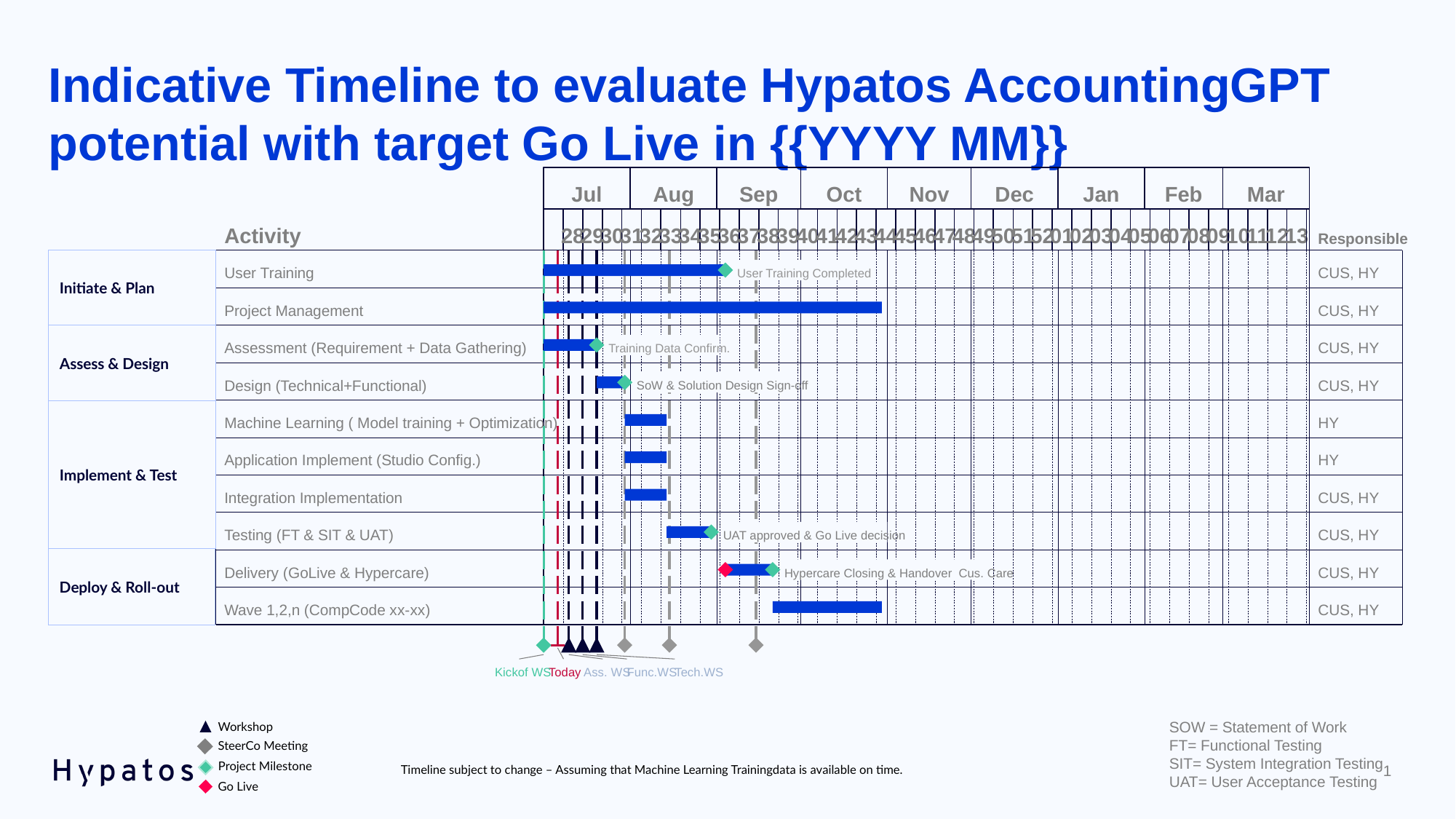

# Indicative Timeline to evaluate Hypatos AccountingGPT potential with target Go Live in {{YYYY MM}}
Jul
Aug
Sep
Oct
Nov
Dec
Jan
Feb
Mar

28
29
30
31
32
33
34
35
36
37
38
39
40
41
42
43
44
45
46
47
48
49
50
51
52
01
02
03
04
05
06
07
08
09
10
11
12
13

Activity
Responsible
Initiate & Plan
User Training
CUS, HY
User Training Completed

Project Management
CUS, HY

Assess & Design
Assessment (Requirement + Data Gathering)
CUS, HY
Training Data Confirm.

Design (Technical+Functional)
CUS, HY
SoW & Solution Design Sign-off

Implement & Test
Machine Learning ( Model training + Optimization)
HY

Application Implement (Studio Config.)
HY

Integration Implementation
CUS, HY

Testing (FT & SIT & UAT)
CUS, HY
UAT approved & Go Live decision

Deploy & Roll-out
Delivery (GoLive & Hypercare)
CUS, HY
Hypercare Closing & Handover  Cus. Care

Wave 1,2,n (CompCode xx-xx)
CUS, HY

Kickof WS
Today
Ass. WS
Func.WS
Tech.WS
SOW = Statement of Work
FT= Functional Testing
SIT= System Integration Testing
UAT= User Acceptance Testing
Workshop

SteerCo Meeting

Project Milestone
1
Timeline subject to change – Assuming that Machine Learning Trainingdata is available on time.

Go Live